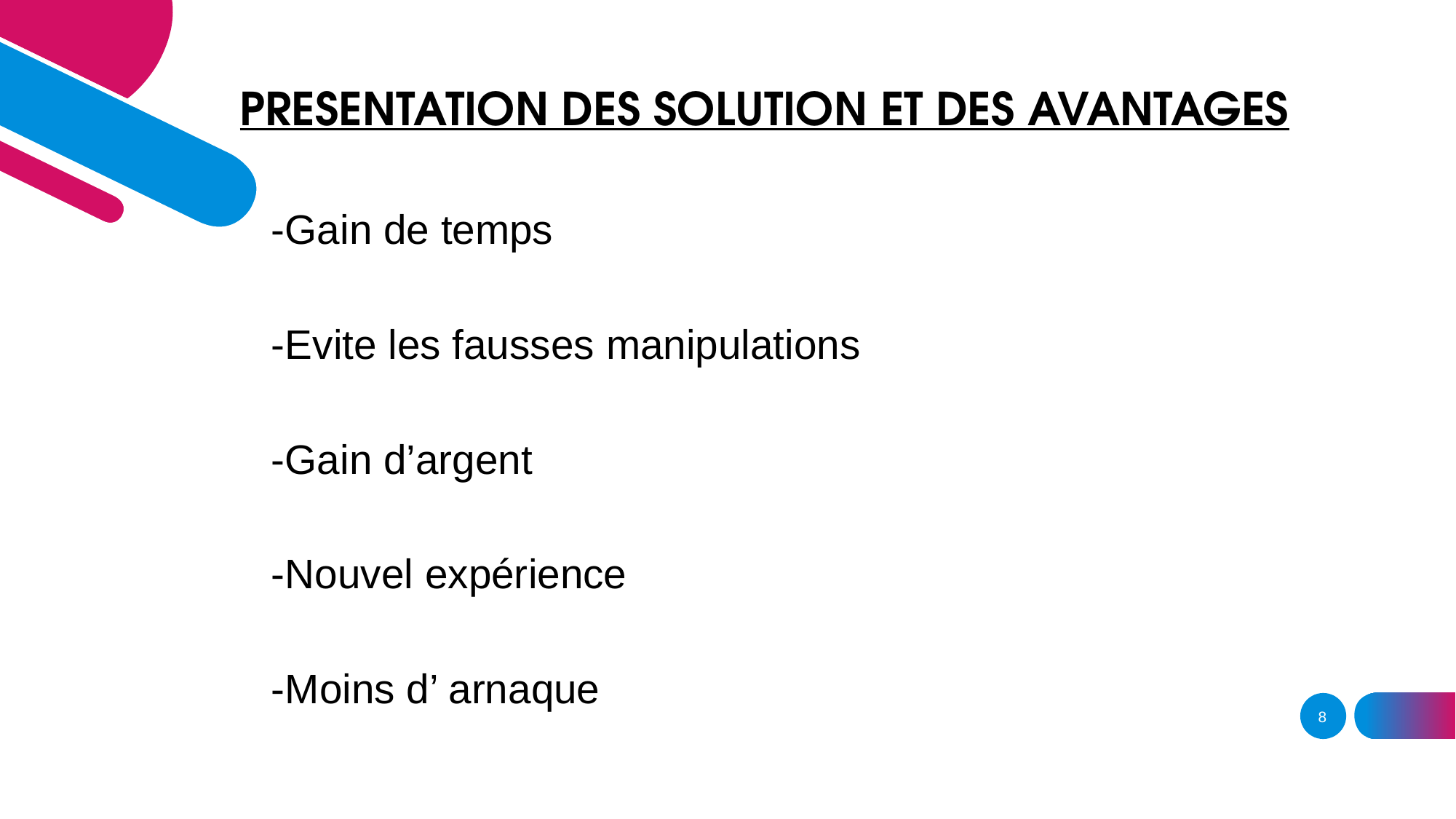

# PRESENTATION DES SOLUTION ET DES AVANTAGES
-Gain de temps

-Evite les fausses manipulations

-Gain d’argent

-Nouvel expérience

-Moins d’ arnaque

8